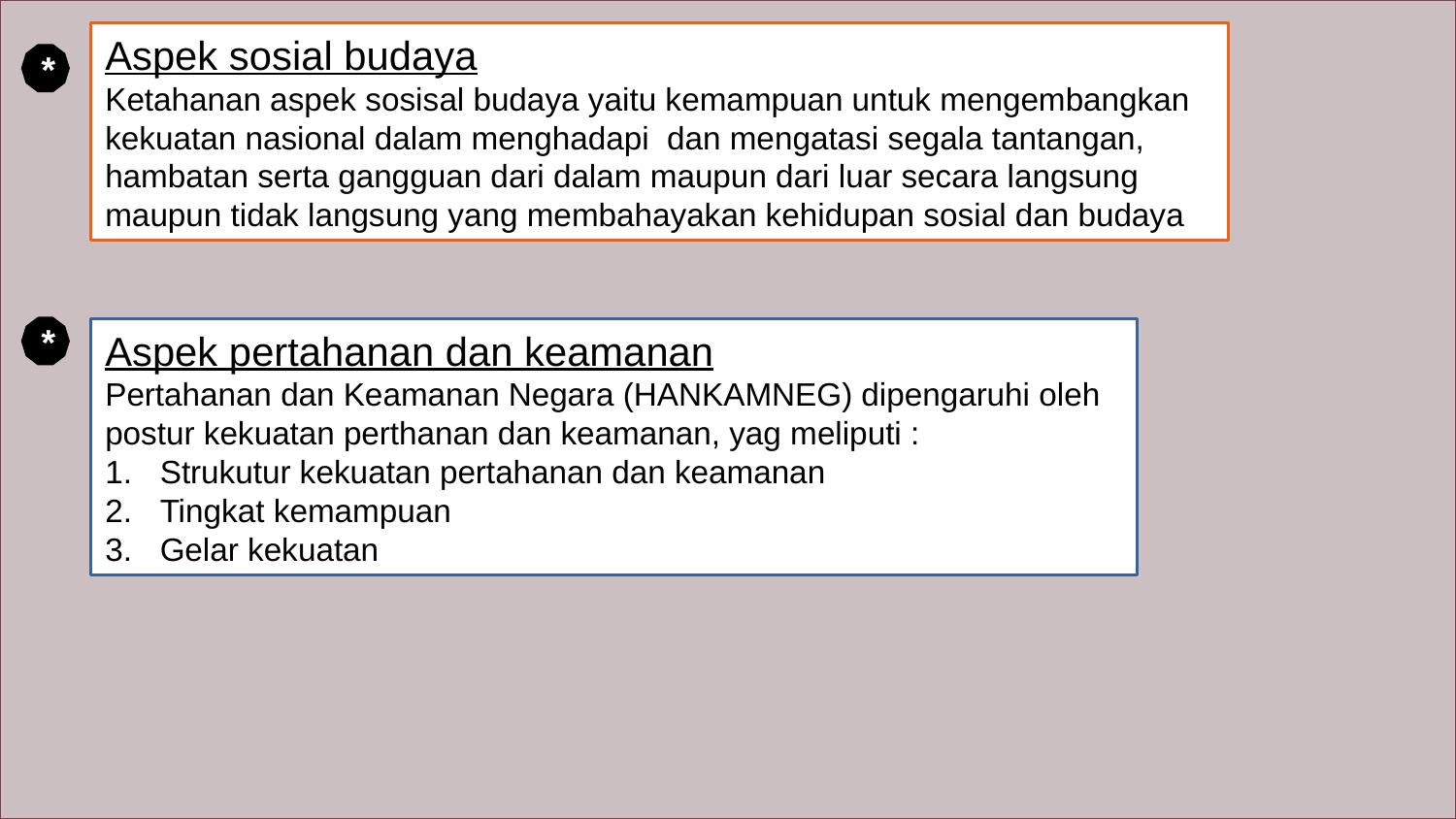

Aspek sosial budaya
Ketahanan aspek sosisal budaya yaitu kemampuan untuk mengembangkan kekuatan nasional dalam menghadapi  dan mengatasi segala tantangan, hambatan serta gangguan dari dalam maupun dari luar secara langsung maupun tidak langsung yang membahayakan kehidupan sosial dan budaya
*
*
Aspek pertahanan dan keamanan
Pertahanan dan Keamanan Negara (HANKAMNEG) dipengaruhi oleh postur kekuatan perthanan dan keamanan, yag meliputi :
Strukutur kekuatan pertahanan dan keamanan
Tingkat kemampuan
Gelar kekuatan